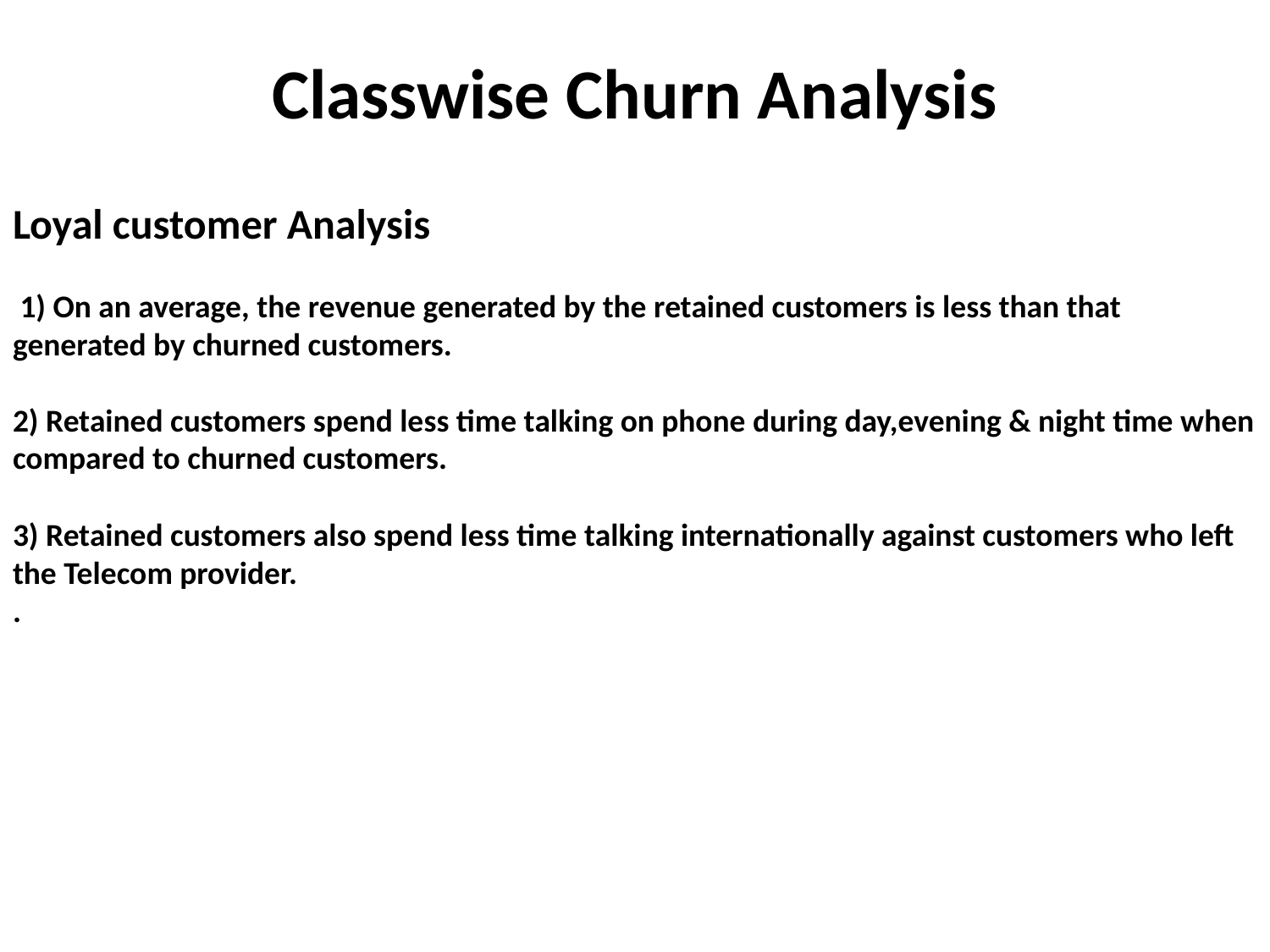

Classwise Churn Analysis
# Loyal customer Analysis 1) On an average, the revenue generated by the retained customers is less than that generated by churned customers. 2) Retained customers spend less time talking on phone during day,evening & night time when compared to churned customers. 3) Retained customers also spend less time talking internationally against customers who left the Telecom provider. .